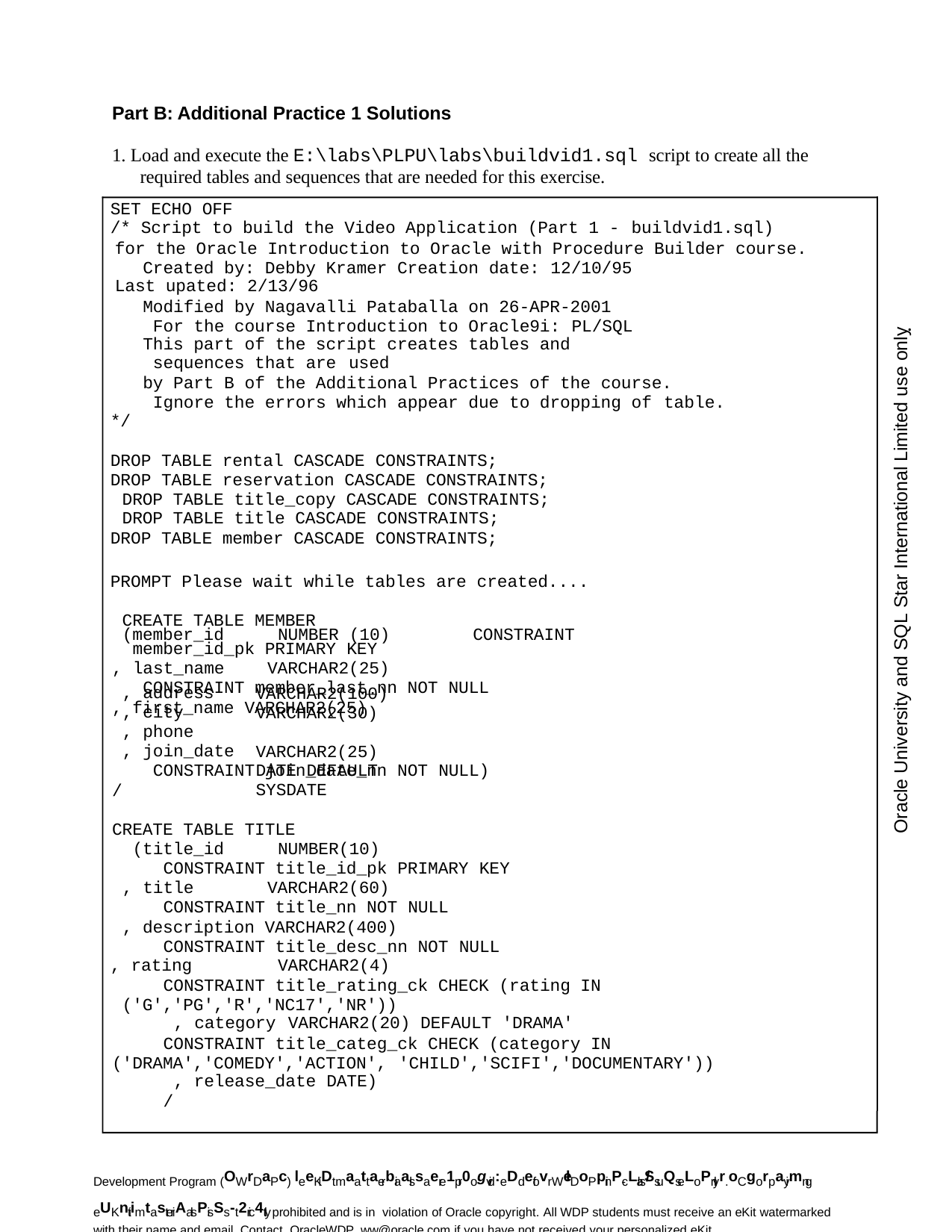

Part B: Additional Practice 1 Solutions

1. Load and execute the E:\labs\PLPU\labs\buildvid1.sql script to create all the  required tables and sequences that are needed for this exercise.
SET ECHO OFF
/* Script to build the Video Application (Part 1 - buildvid1.sql)
for the Oracle Introduction to Oracle with Procedure Builder course.  Created by: Debby Kramer Creation date: 12/10/95
Last upated: 2/13/96
Modified by Nagavalli Pataballa on 26-APR-2001  For the course Introduction to Oracle9i: PL/SQL
This part of the script creates tables and sequences that are used
by Part B of the Additional Practices of the course.  Ignore the errors which appear due to dropping of table.
*/

DROP TABLE rental CASCADE CONSTRAINTS;
DROP TABLE reservation CASCADE CONSTRAINTS;  DROP TABLE title_copy CASCADE CONSTRAINTS;  DROP TABLE title CASCADE CONSTRAINTS;
DROP TABLE member CASCADE CONSTRAINTS;
PROMPT Please wait while tables are created....  CREATE TABLE MEMBER
(member_id	NUMBER (10)	CONSTRAINT member_id_pk PRIMARY KEY
, last_name	VARCHAR2(25)
CONSTRAINT member_last_nn NOT NULL
, first_name VARCHAR2(25)

Oracle University and SQL Star International Limited use onlyฺ
, address
, city
, phone
, join_date
VARCHAR2(100)
VARCHAR2(30)  VARCHAR2(25)
DATE DEFAULT SYSDATE
CONSTRAINT join_date_nn NOT NULL)
/

CREATE TABLE TITLE
(title_id	NUMBER(10)
CONSTRAINT title_id_pk PRIMARY KEY
, title	VARCHAR2(60)
CONSTRAINT title_nn NOT NULL
, description VARCHAR2(400)  CONSTRAINT title_desc_nn NOT NULL
, rating	VARCHAR2(4)
CONSTRAINT title_rating_ck CHECK (rating IN  ('G','PG','R','NC17','NR'))
, category	VARCHAR2(20) DEFAULT 'DRAMA'
CONSTRAINT title_categ_ck CHECK (category IN  ('DRAMA','COMEDY','ACTION', 'CHILD','SCIFI','DOCUMENTARY'))
, release_date DATE)
/
Development Program (OWrDaPc) leeKiDt maattaerbiaalssaere 1pr0ogvid:eDd efovr WelDoPpinP-cLlas/Ss uQseLoPnlyr.oCgorpayimng eUKnit imtasteriAalsPisSs-t2ric4tly prohibited and is in  violation of Oracle copyright. All WDP students must receive an eKit watermarked with their name and email. Contact  OracleWDP_ww@oracle.com if you have not received your personalized eKit.